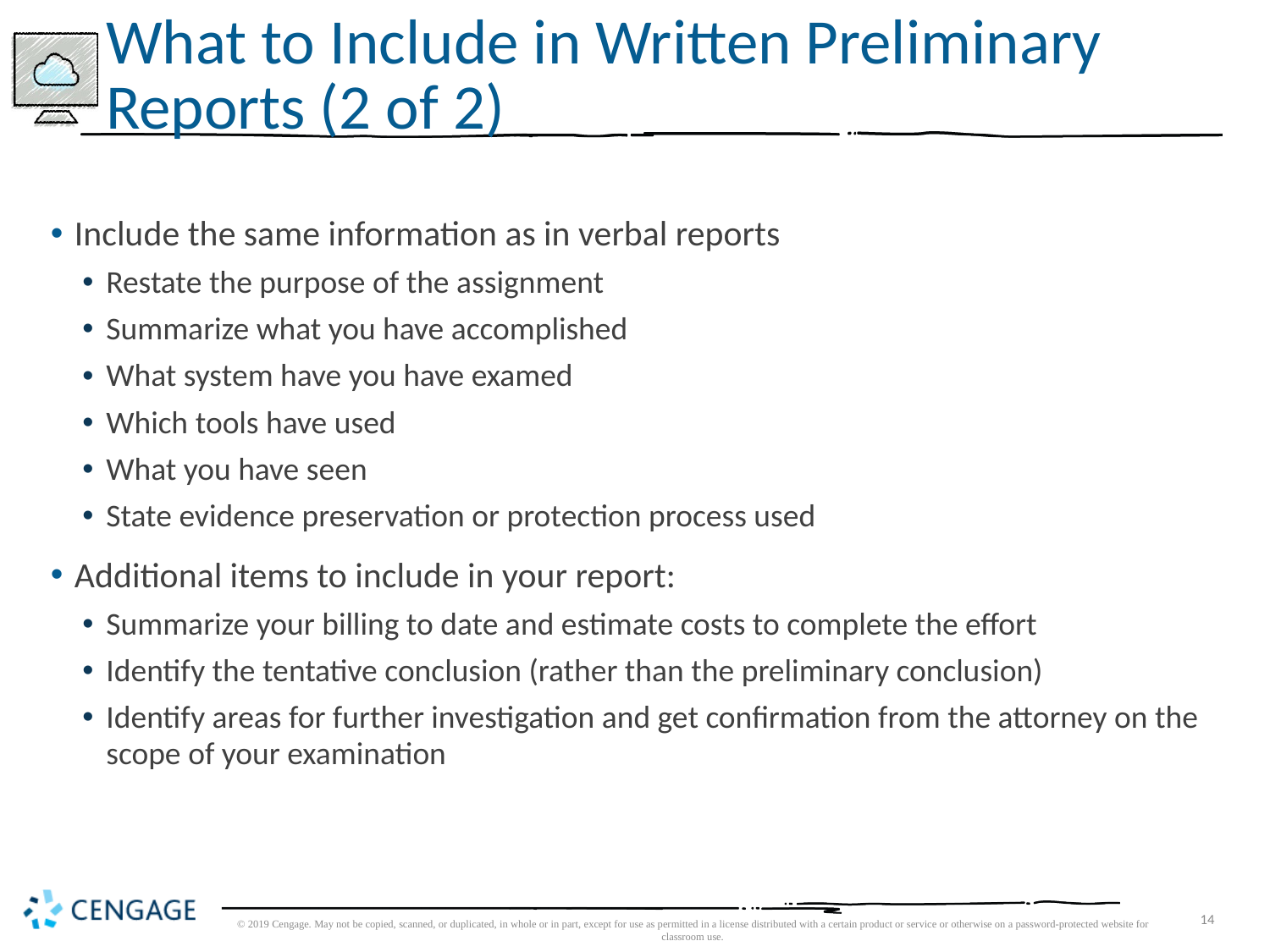

# What to Include in Written Preliminary Reports (2 of 2)
Include the same information as in verbal reports
Restate the purpose of the assignment
Summarize what you have accomplished
What system have you have examed
Which tools have used
What you have seen
State evidence preservation or protection process used
Additional items to include in your report:
Summarize your billing to date and estimate costs to complete the effort
Identify the tentative conclusion (rather than the preliminary conclusion)
Identify areas for further investigation and get confirmation from the attorney on the scope of your examination
© 2019 Cengage. May not be copied, scanned, or duplicated, in whole or in part, except for use as permitted in a license distributed with a certain product or service or otherwise on a password-protected website for classroom use.